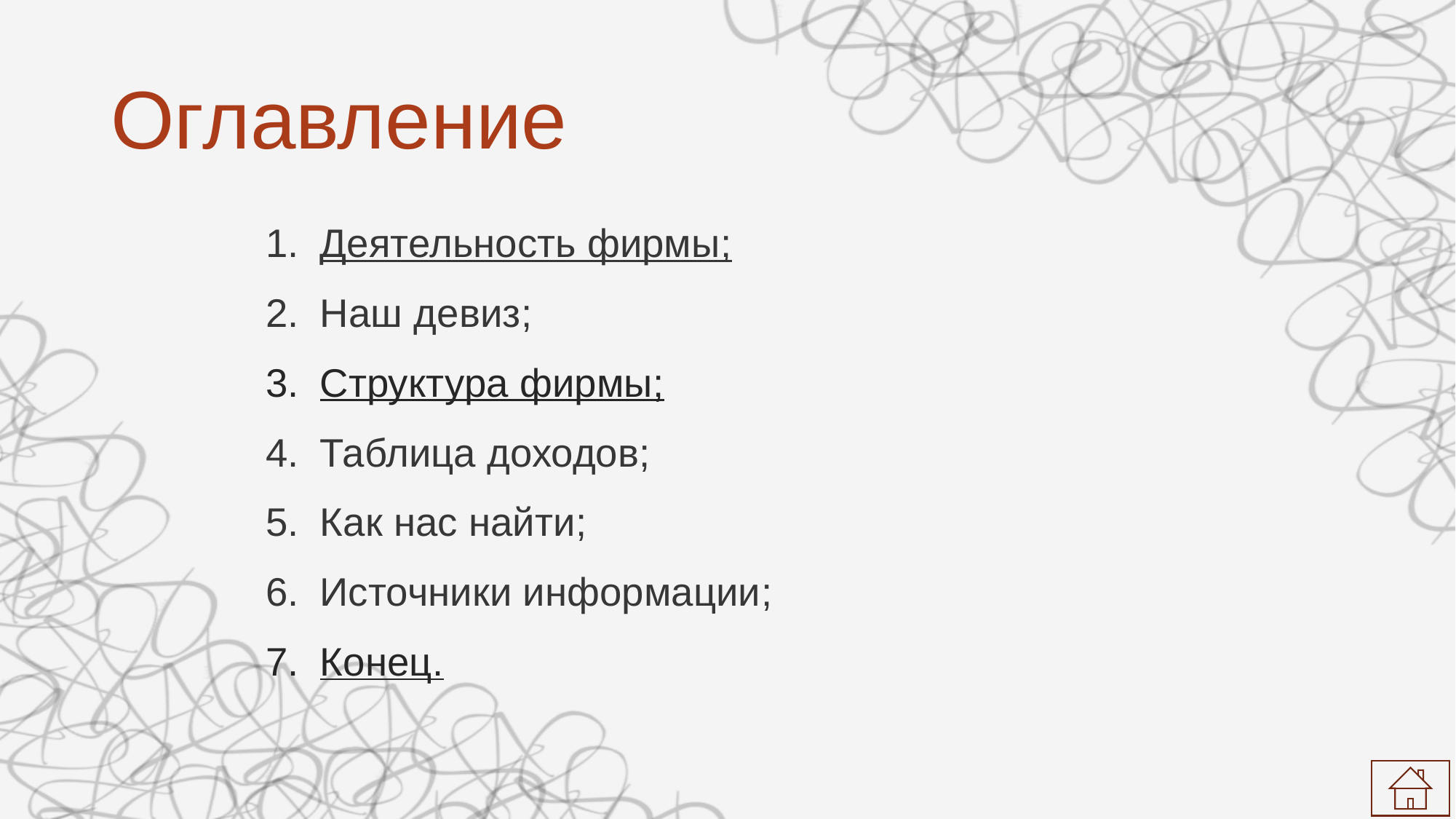

# Оглавление
Деятельность фирмы;
Наш девиз;
Структура фирмы;
Таблица доходов;
Как нас найти;
Источники информации;
Конец.